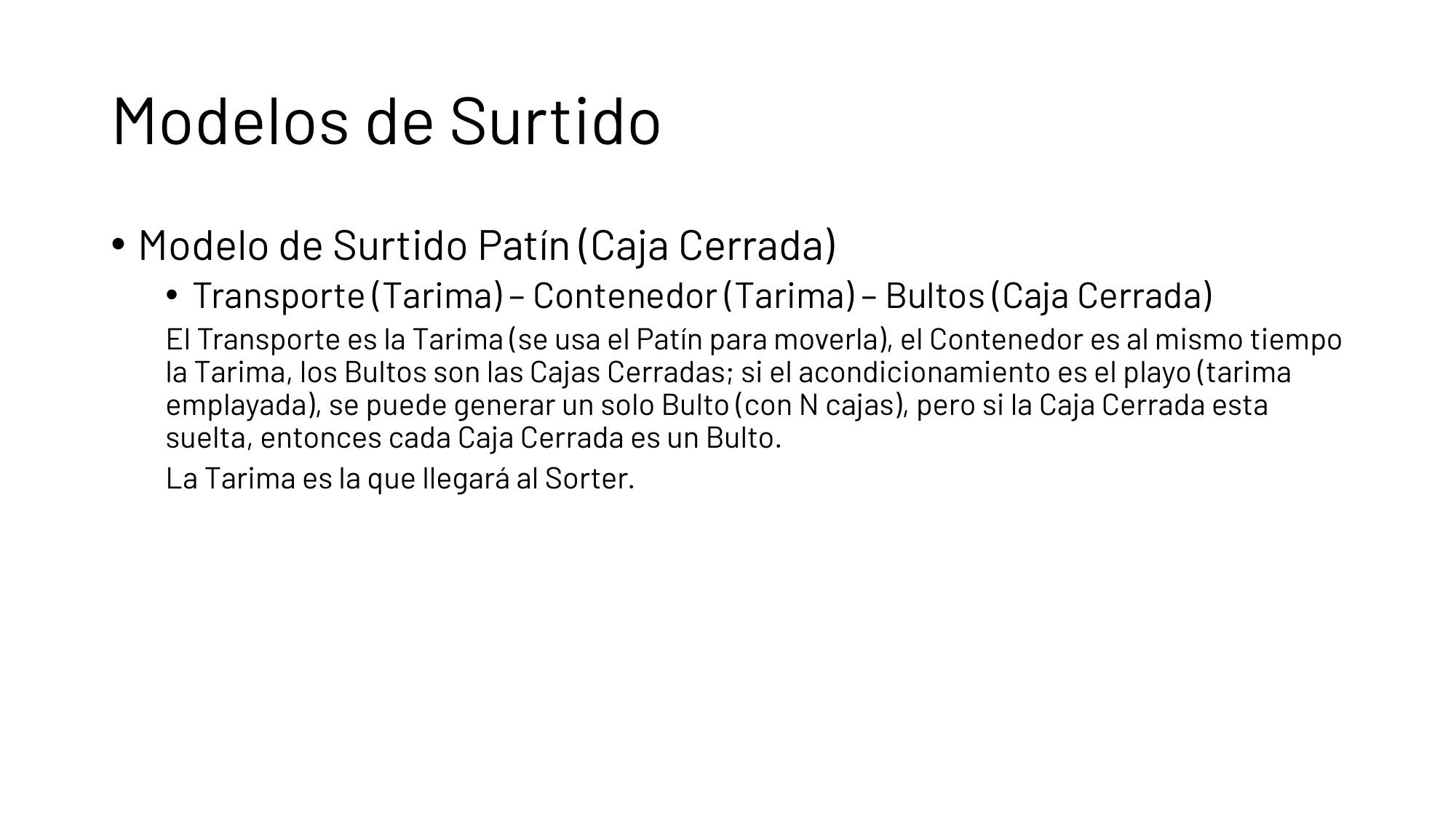

# Modelos de Surtido
Modelo de Surtido Patín (Caja Cerrada)
Transporte (Tarima) – Contenedor (Tarima) – Bultos (Caja Cerrada)
El Transporte es la Tarima (se usa el Patín para moverla), el Contenedor es al mismo tiempo la Tarima, los Bultos son las Cajas Cerradas; si el acondicionamiento es el playo (tarima emplayada), se puede generar un solo Bulto (con N cajas), pero si la Caja Cerrada esta suelta, entonces cada Caja Cerrada es un Bulto.
La Tarima es la que llegará al Sorter.